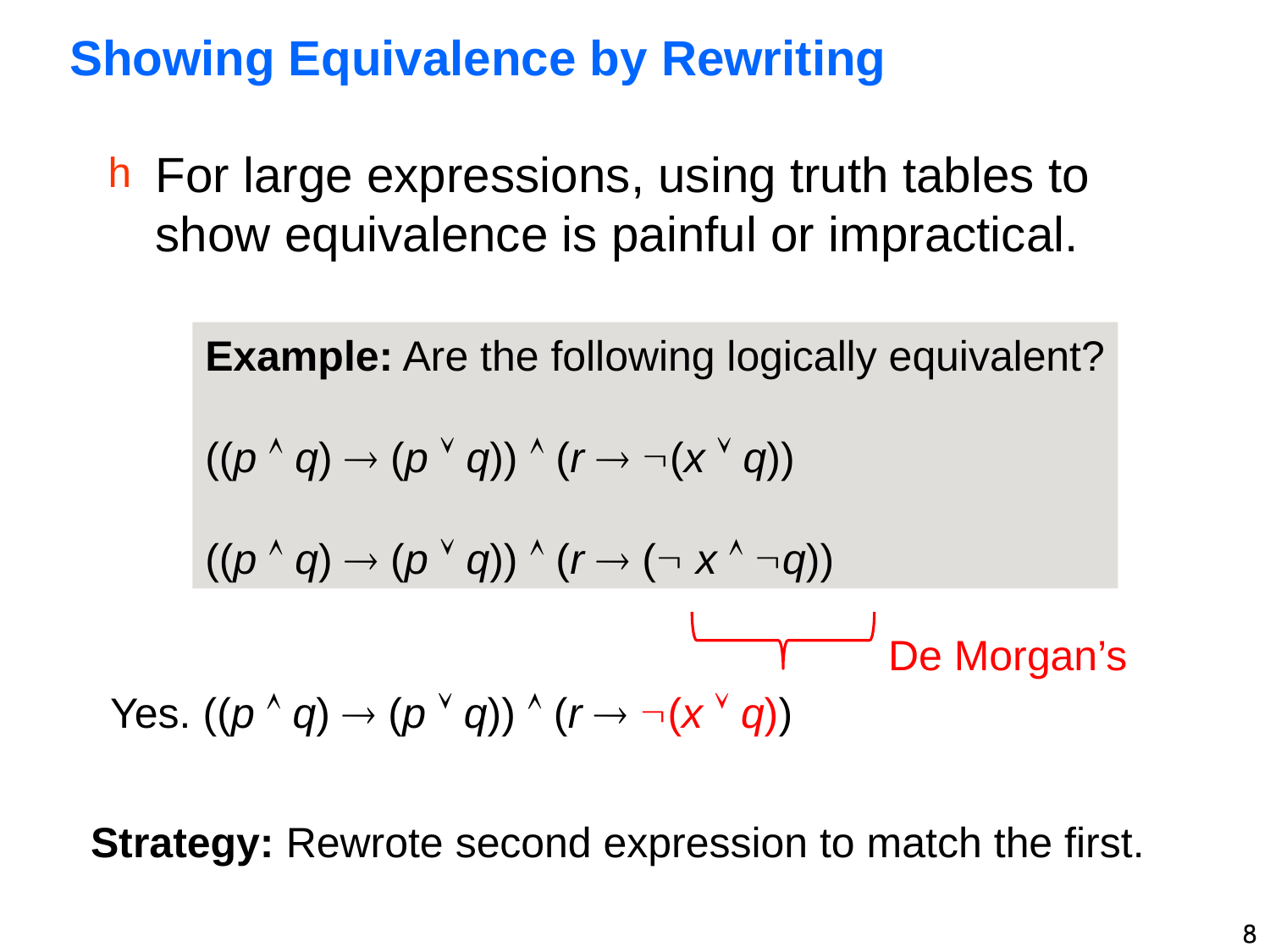

# Showing Equivalence by Rewriting
For large expressions, using truth tables to show equivalence is painful or impractical.
Example: Are the following logically equivalent?

((p ∧ q) → (p ∨ q)) ∧ (r → ¬(x ∨ q))

((p ∧ q) → (p ∨ q)) ∧ (r → (¬ x ∧ ¬q))

De Morgan’s
Yes. ((p ∧ q) → (p ∨ q)) ∧ (r → ¬(x ∨ q))
Strategy: Rewrote second expression to match the first.
8